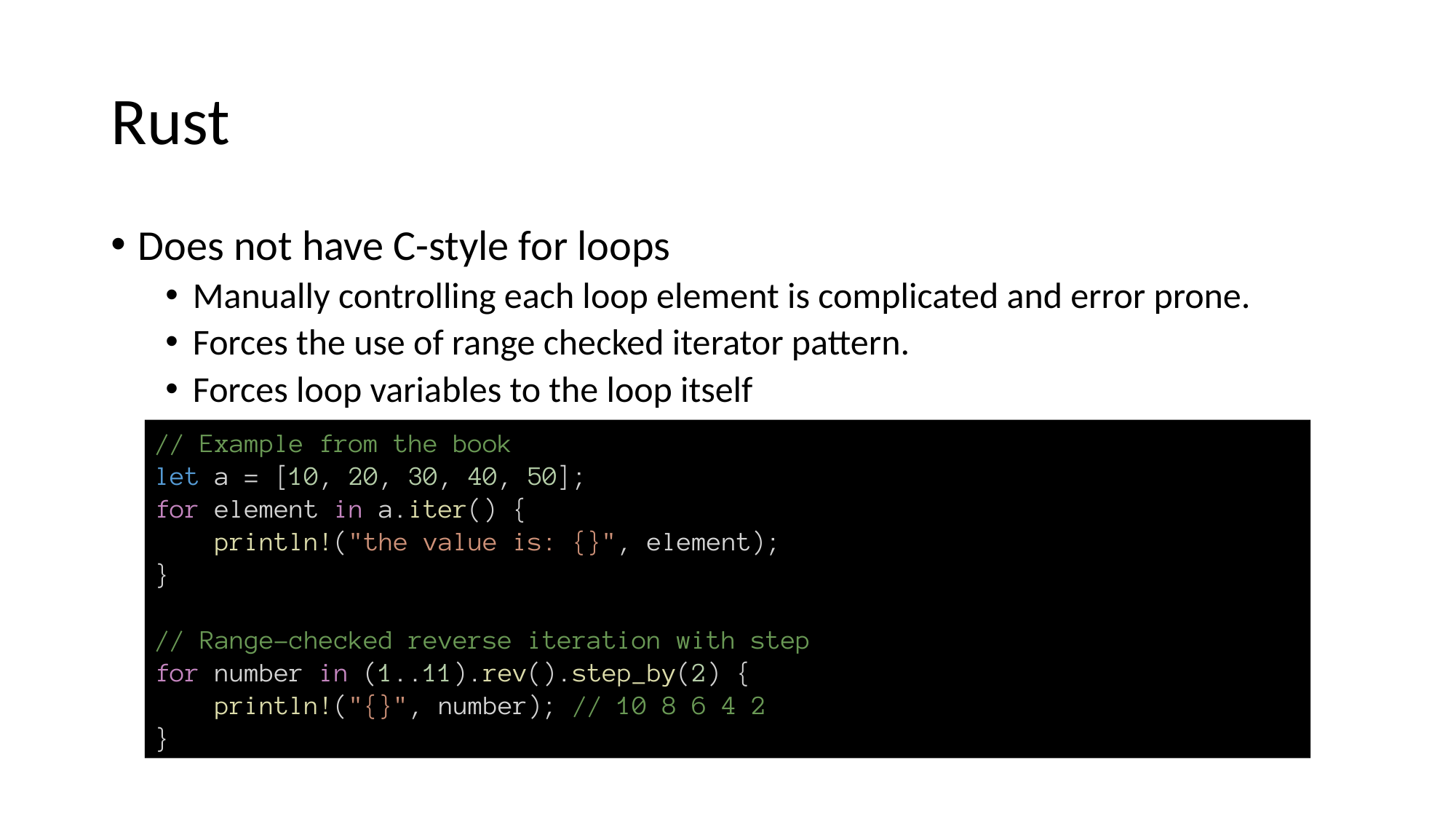

# Rust
Does not have C-style for loops
Manually controlling each loop element is complicated and error prone.
Forces the use of range checked iterator pattern.
Forces loop variables to the loop itself

// Example from the book
let a = [10, 20, 30, 40, 50];
for element in a.iter() {
    println!("the value is: {}", element);
}

// Range-checked reverse iteration with step
for number in (1..11).rev().step_by(2) {
    println!("{}", number); // 10 8 6 4 2
}